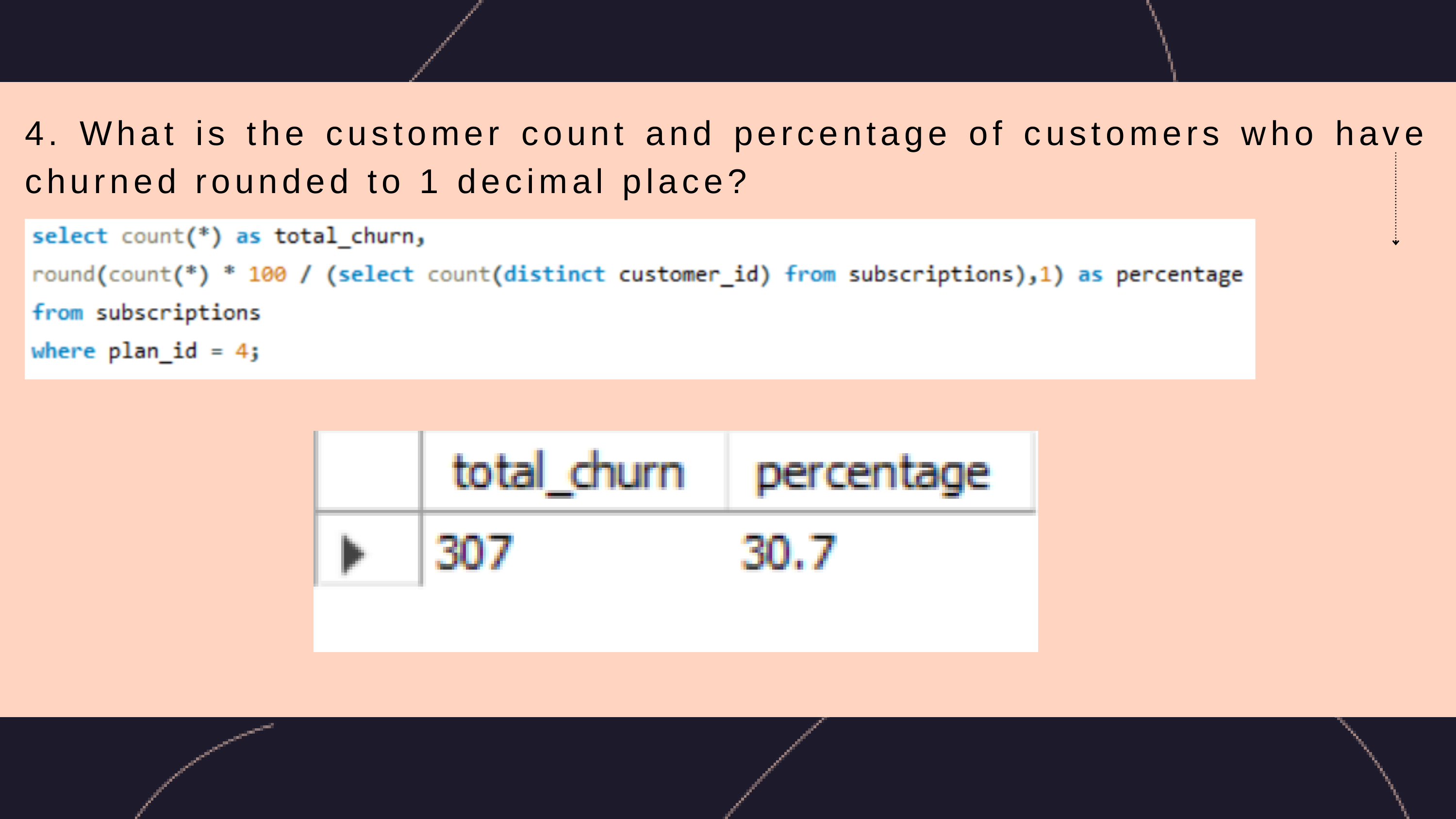

4. What is the customer count and percentage of customers who have churned rounded to 1 decimal place?